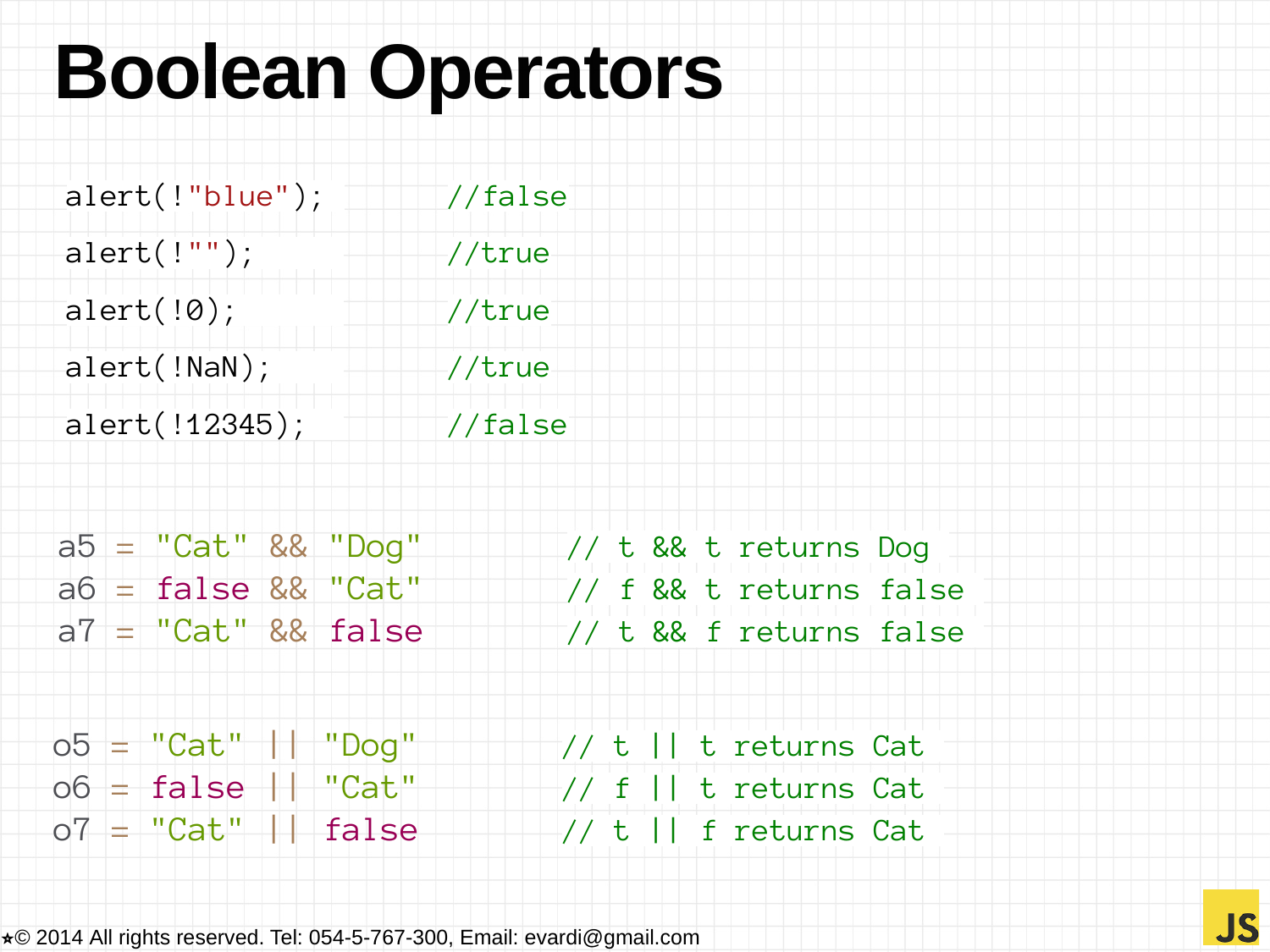

# Boolean Operators
alert(!"blue"); 	//false
alert(!"");     	//true
alert(!0);      	//true
alert(!NaN);    	//true
alert(!12345);  	//false
a5 = "Cat" && "Dog" 	// t && t returns Dog
a6 = false && "Cat" 	// f && t returns false
a7 = "Cat" && false 	// t && f returns false
o5 = "Cat" || "Dog" 	// t || t returns Cat
o6 = false || "Cat" 	// f || t returns Cat
o7 = "Cat" || false 	// t || f returns Cat